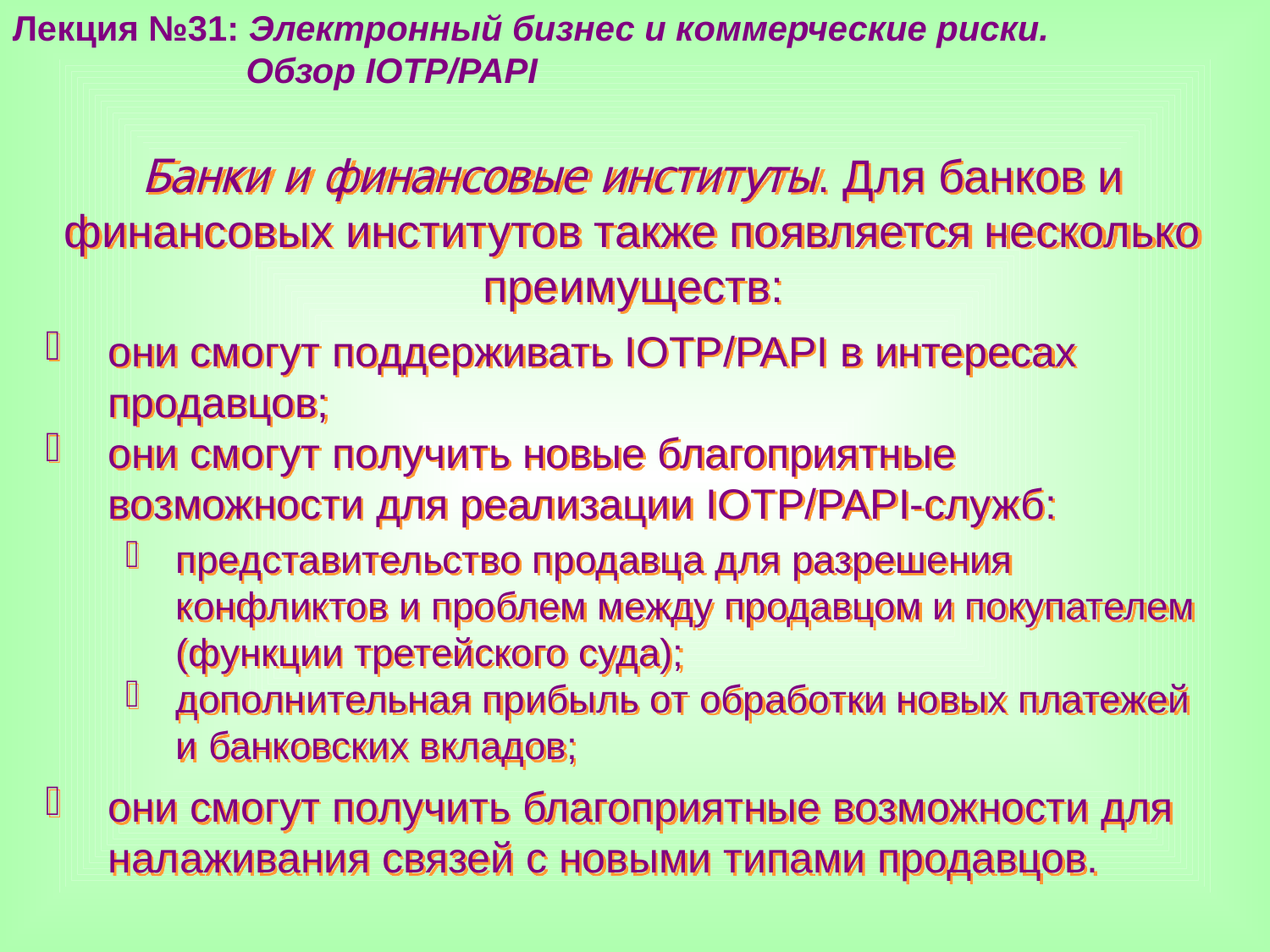

Лекция №31: Электронный бизнес и коммерческие риски.
                        Обзор IOTP/PAPI
Банки и финансовые институты. Для банков и финансовых институтов также появляется несколько преимуществ:
они смогут поддерживать IOTP/PAPI в интересах продавцов;
они смогут получить новые благоприятные возможности для реализации IOTP/PAPI-служб:
представительство продавца для разрешения конфликтов и проблем между продавцом и покупателем (функции третейского суда);
дополнительная прибыль от обработки новых платежей и банковских вкладов;
они смогут получить благоприятные возможности для налаживания связей с новыми типами продавцов.